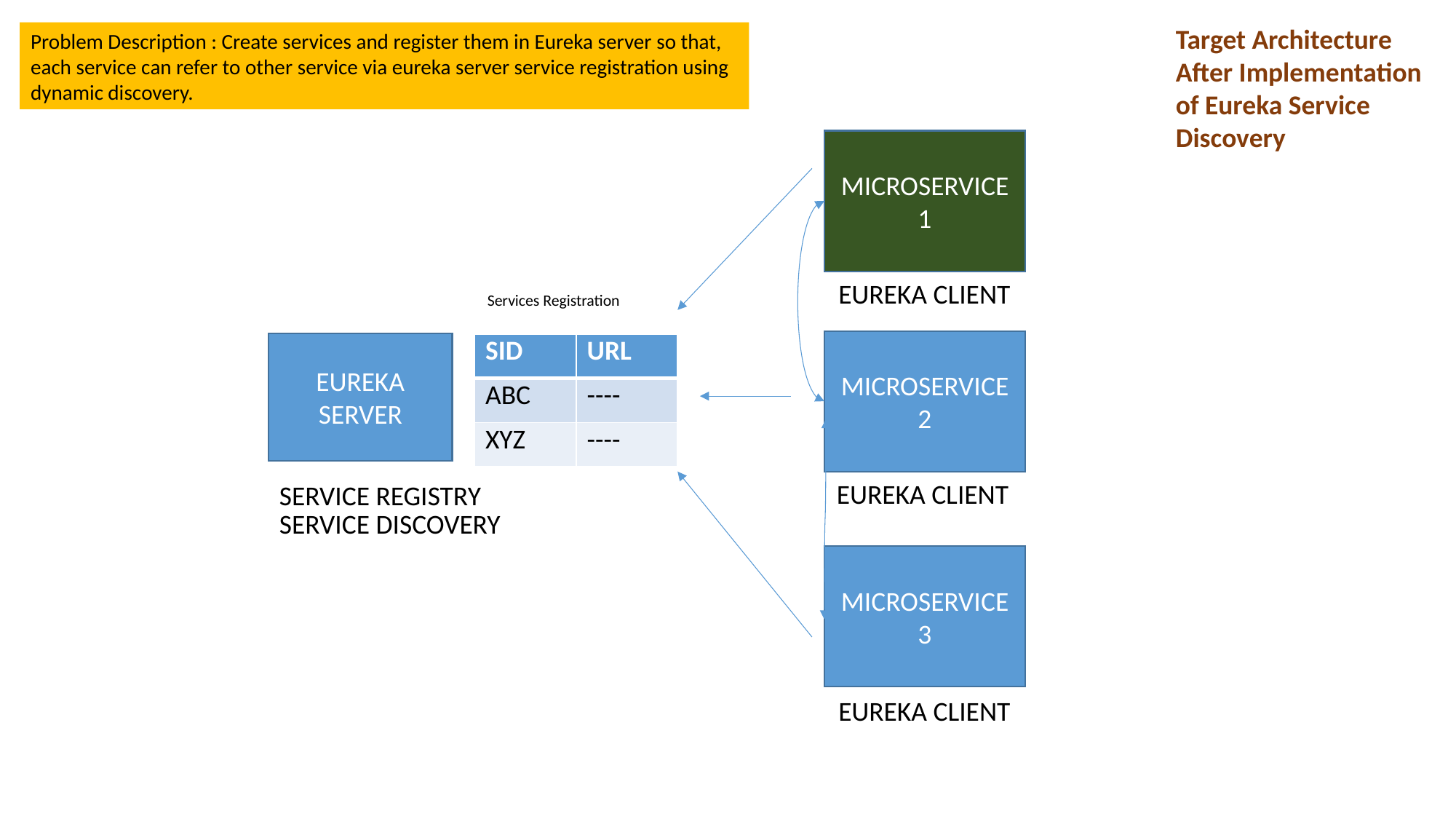

Target Architecture After Implementation of Eureka Service Discovery
Problem Description : Create services and register them in Eureka server so that, each service can refer to other service via eureka server service registration using dynamic discovery.
MICROSERVICE 1
EUREKA CLIENT
Services Registration
MICROSERVICE 2
EUREKA SERVER
| SID | URL |
| --- | --- |
| ABC | ---- |
| XYZ | ---- |
EUREKA CLIENT
SERVICE REGISTRY
SERVICE DISCOVERY
MICROSERVICE 3
EUREKA CLIENT